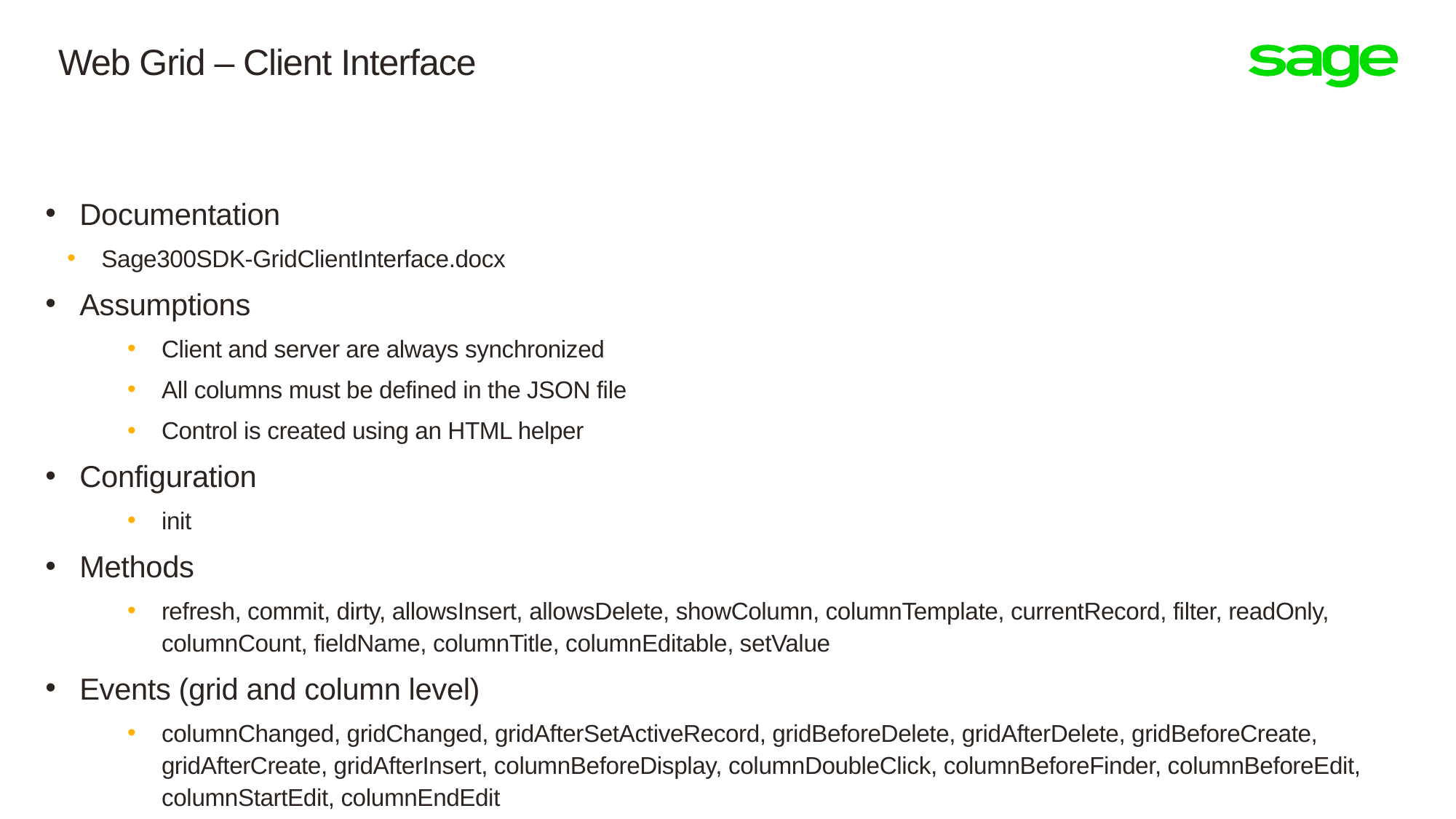

# Web Grid – Client Interface
Documentation
Sage300SDK-GridClientInterface.docx
Assumptions
Client and server are always synchronized
All columns must be defined in the JSON file
Control is created using an HTML helper
Configuration
init
Methods
refresh, commit, dirty, allowsInsert, allowsDelete, showColumn, columnTemplate, currentRecord, filter, readOnly, columnCount, fieldName, columnTitle, columnEditable, setValue
Events (grid and column level)
columnChanged, gridChanged, gridAfterSetActiveRecord, gridBeforeDelete, gridAfterDelete, gridBeforeCreate, gridAfterCreate, gridAfterInsert, columnBeforeDisplay, columnDoubleClick, columnBeforeFinder, columnBeforeEdit, columnStartEdit, columnEndEdit